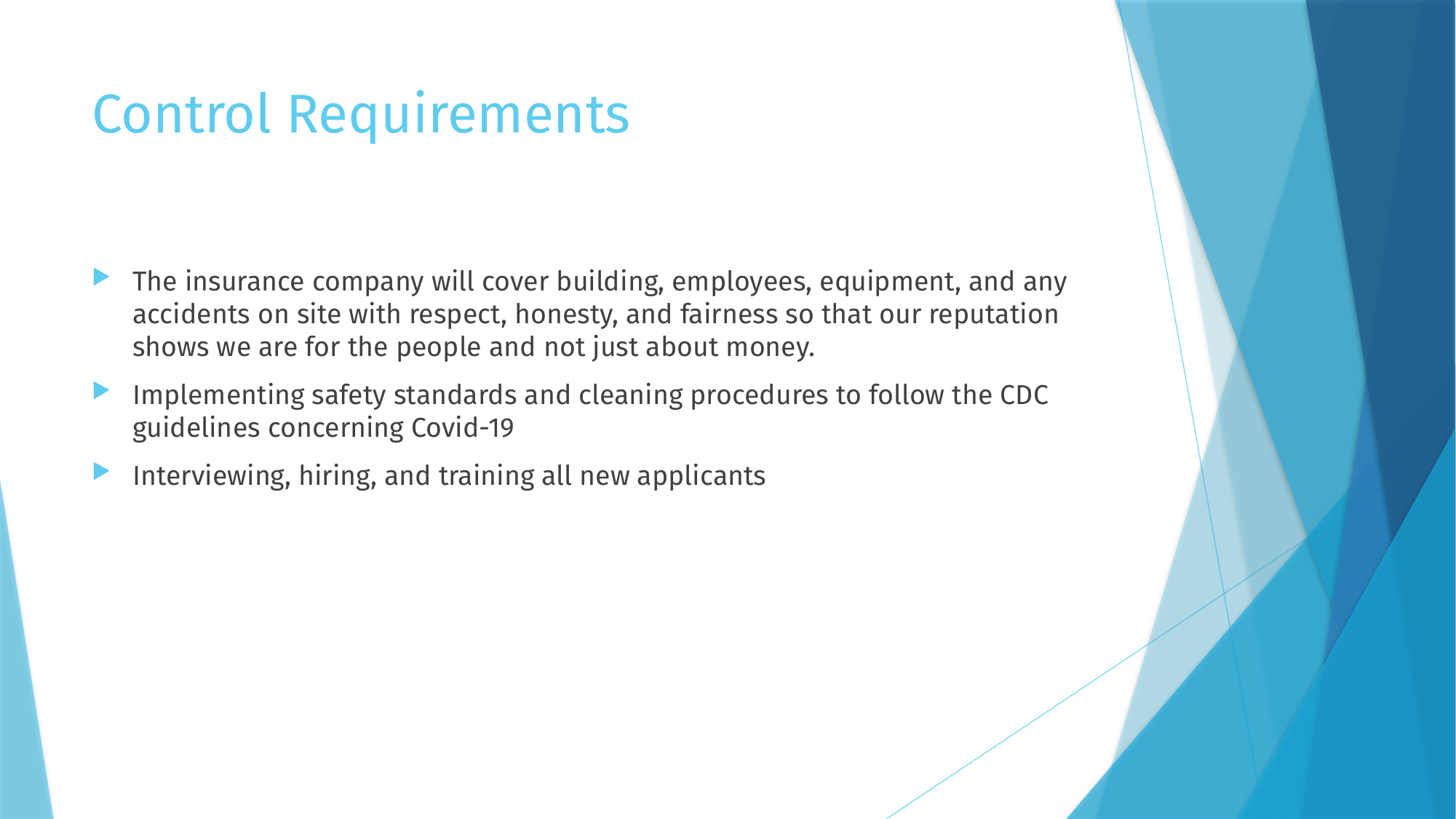

# Control Requirements
The insurance company will cover building, employees, equipment, and any accidents on site with respect, honesty, and fairness so that our reputation shows we are for the people and not just about money.
Implementing safety standards and cleaning procedures to follow the CDC guidelines concerning Covid-19
Interviewing, hiring, and training all new applicants